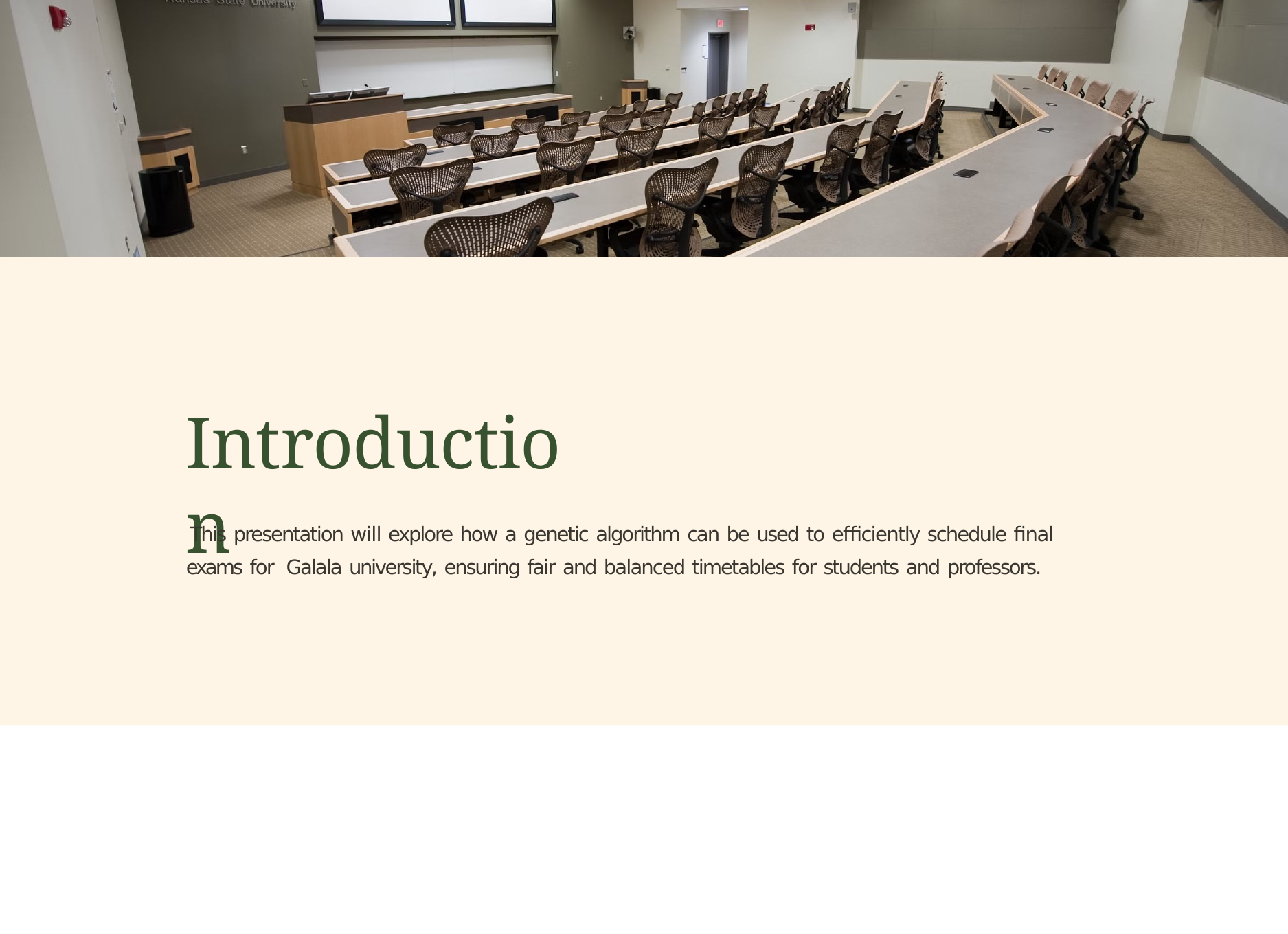

Introduction
This presentation will explore how a genetic algorithm can be used to efficiently schedule final exams for  Galala university, ensuring fair and balanced timetables for students and professors.